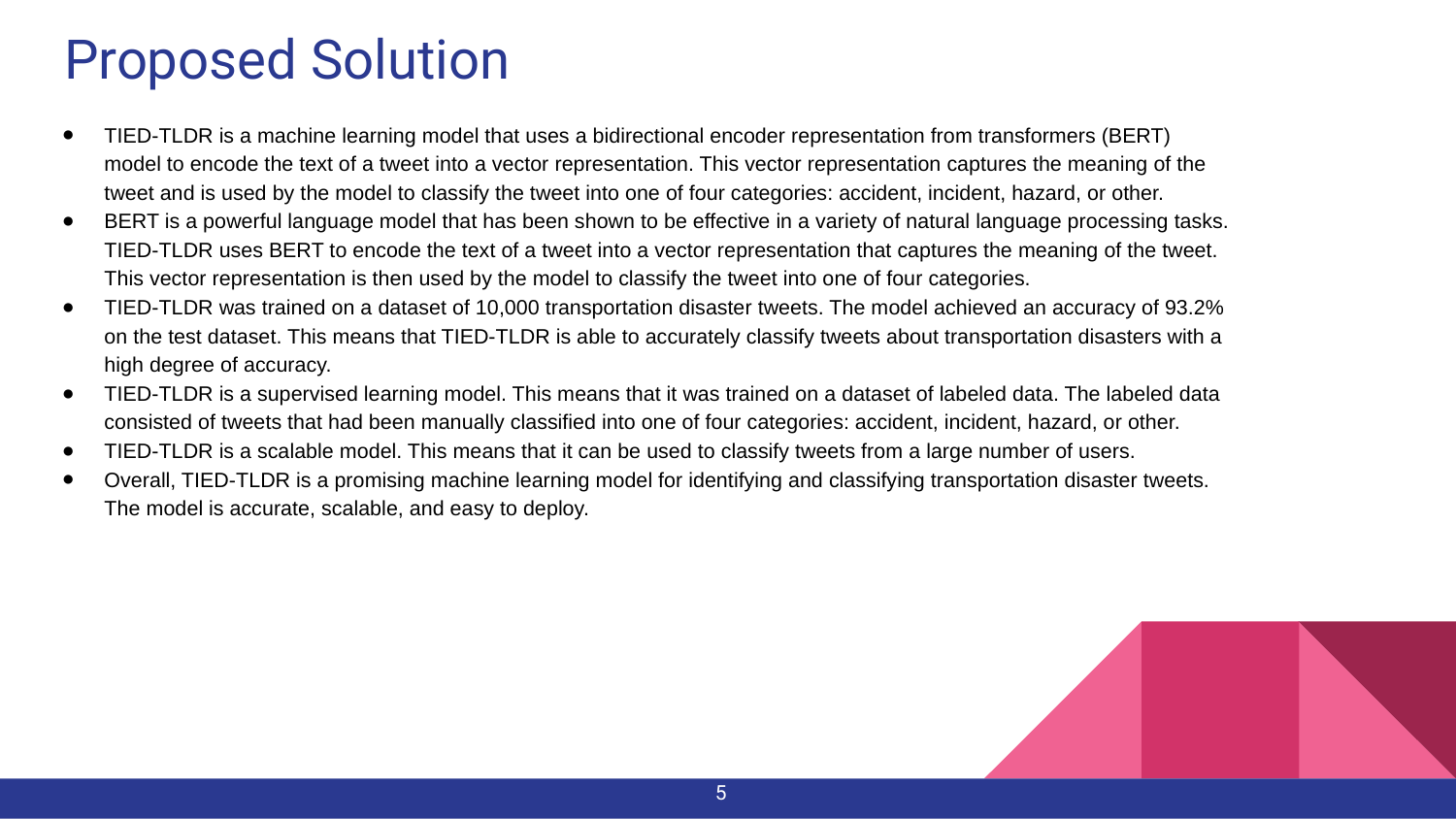

# Proposed Solution

TIED-TLDR is a machine learning model that uses a bidirectional encoder representation from transformers (BERT) model to encode the text of a tweet into a vector representation. This vector representation captures the meaning of the tweet and is used by the model to classify the tweet into one of four categories: accident, incident, hazard, or other.
BERT is a powerful language model that has been shown to be effective in a variety of natural language processing tasks. TIED-TLDR uses BERT to encode the text of a tweet into a vector representation that captures the meaning of the tweet. This vector representation is then used by the model to classify the tweet into one of four categories.
TIED-TLDR was trained on a dataset of 10,000 transportation disaster tweets. The model achieved an accuracy of 93.2% on the test dataset. This means that TIED-TLDR is able to accurately classify tweets about transportation disasters with a high degree of accuracy.
TIED-TLDR is a supervised learning model. This means that it was trained on a dataset of labeled data. The labeled data consisted of tweets that had been manually classified into one of four categories: accident, incident, hazard, or other.
TIED-TLDR is a scalable model. This means that it can be used to classify tweets from a large number of users.
Overall, TIED-TLDR is a promising machine learning model for identifying and classifying transportation disaster tweets. The model is accurate, scalable, and easy to deploy.

5